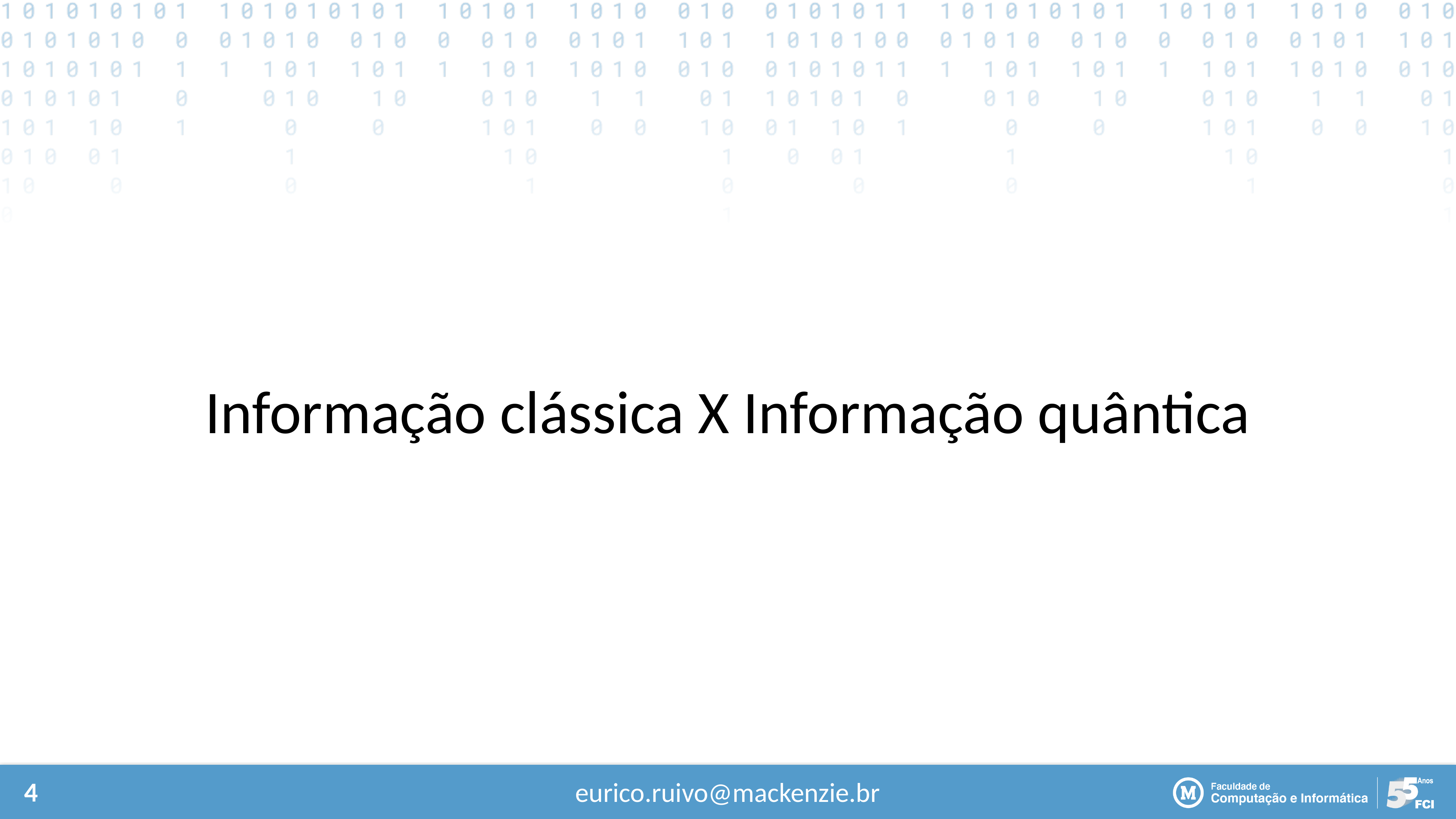

Informação clássica X Informação quântica
eurico.ruivo@mackenzie.br
4